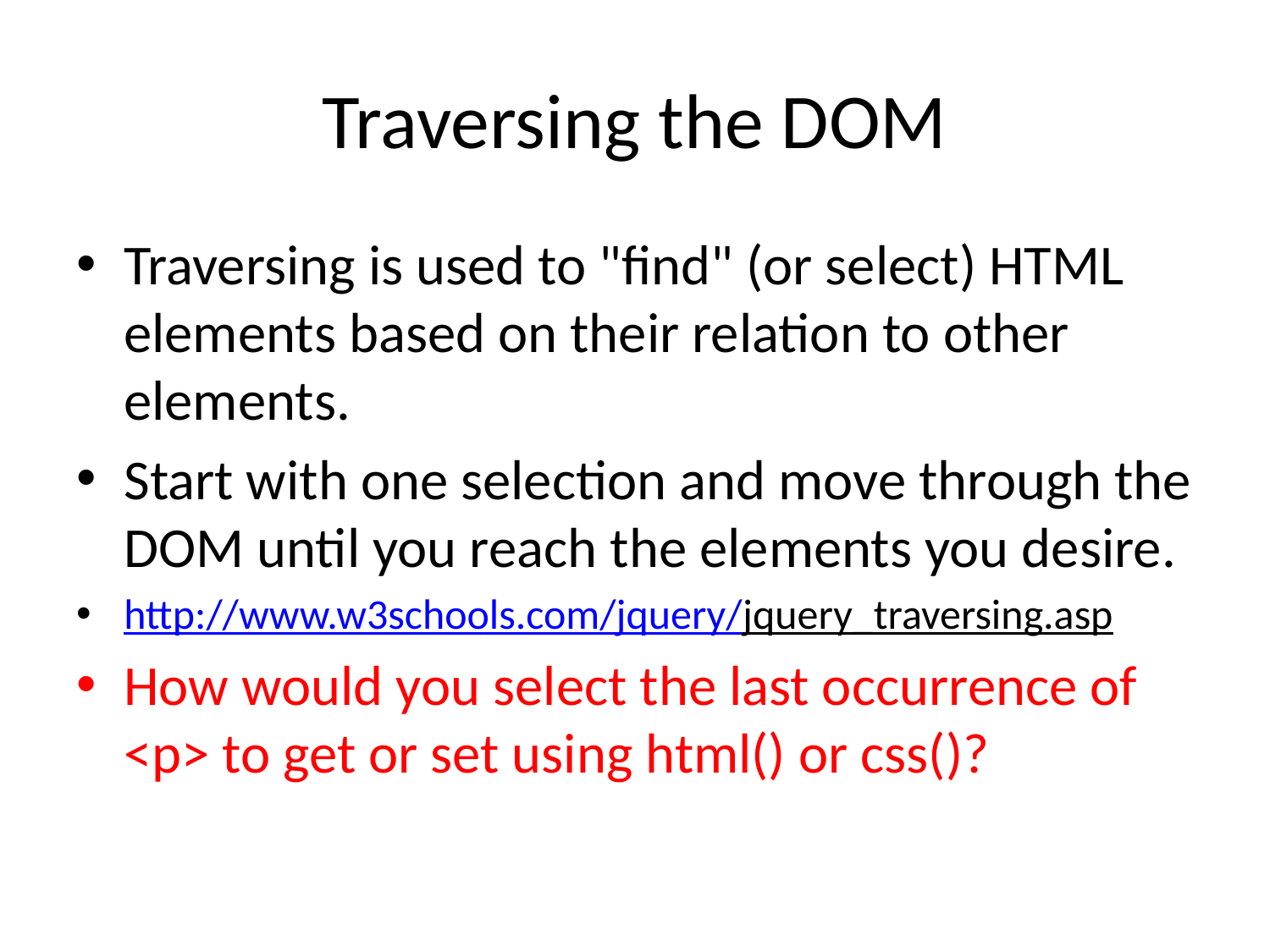

# Traversing the DOM
Traversing is used to "find" (or select) HTML elements based on their relation to other elements.
Start with one selection and move through the DOM until you reach the elements you desire.
http://www.w3schools.com/jquery/jquery_traversing.asp
How would you select the last occurrence of <p> to get or set using html() or css()?